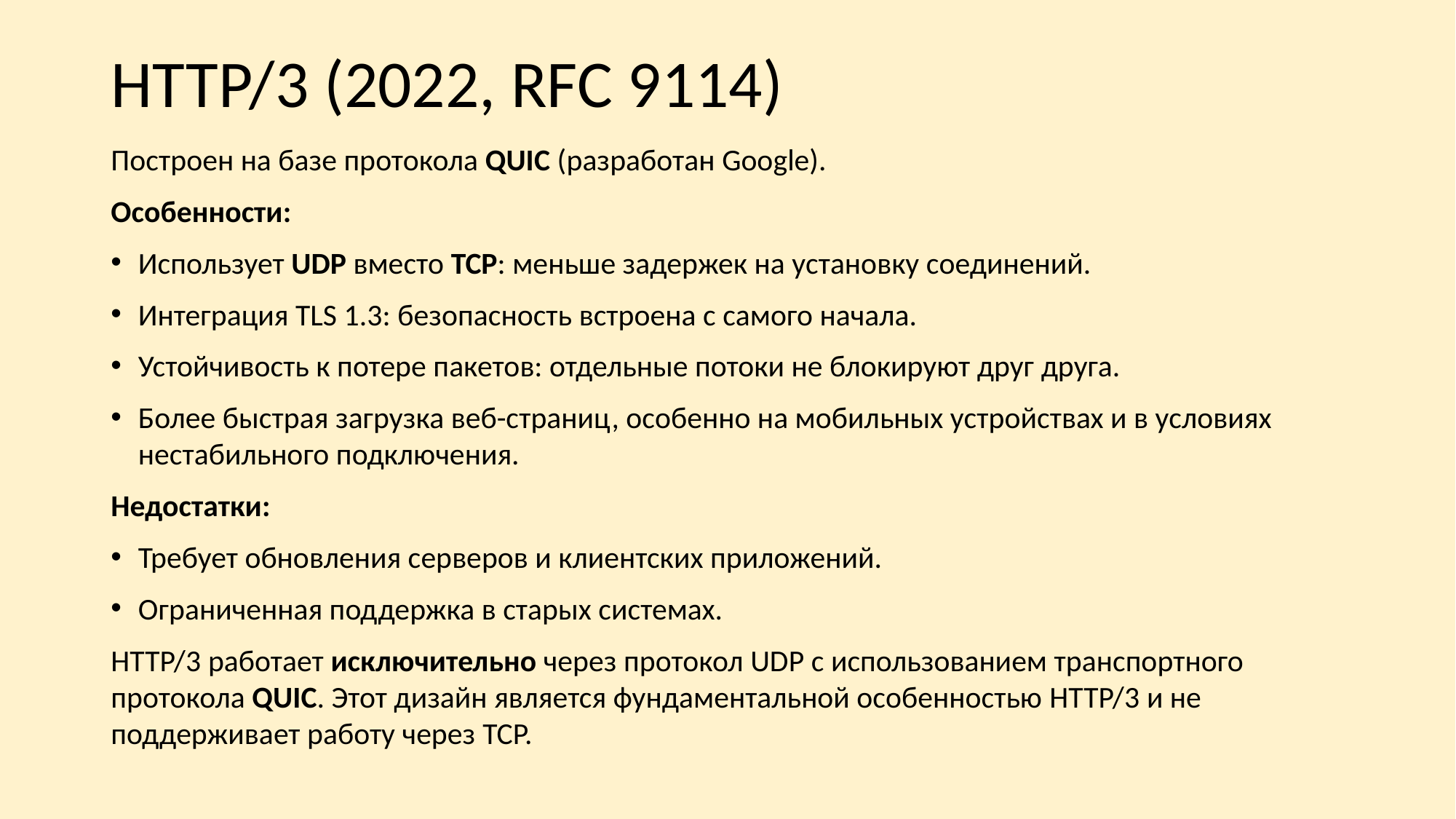

# HTTP/3 (2022, RFC 9114)
Построен на базе протокола QUIC (разработан Google).
Особенности:
Использует UDP вместо TCP: меньше задержек на установку соединений.
Интеграция TLS 1.3: безопасность встроена с самого начала.
Устойчивость к потере пакетов: отдельные потоки не блокируют друг друга.
Более быстрая загрузка веб-страниц, особенно на мобильных устройствах и в условиях нестабильного подключения.
Недостатки:
Требует обновления серверов и клиентских приложений.
Ограниченная поддержка в старых системах.
HTTP/3 работает исключительно через протокол UDP с использованием транспортного протокола QUIC. Этот дизайн является фундаментальной особенностью HTTP/3 и не поддерживает работу через TCP.